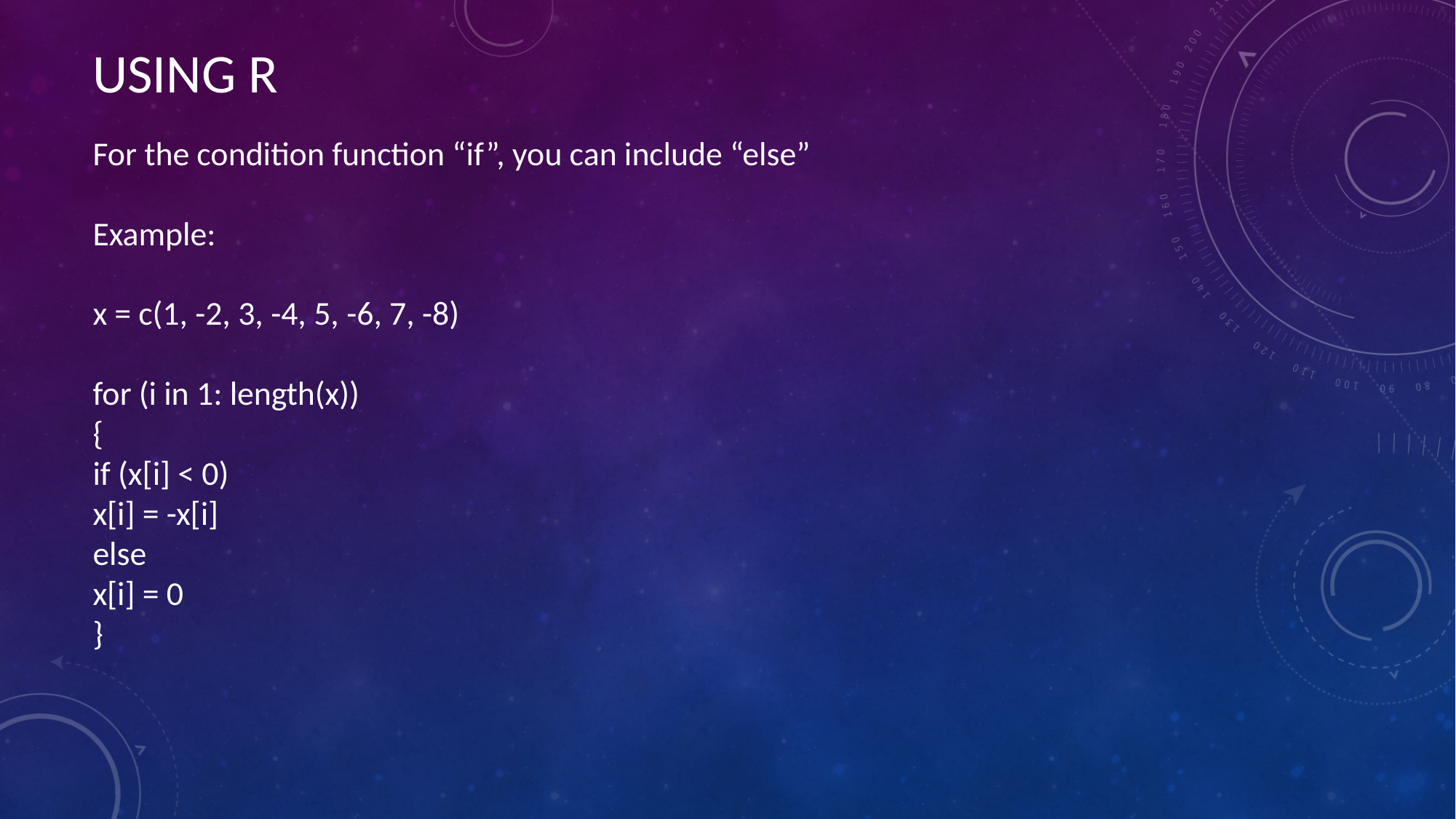

# Using R
For the condition function “if”, you can include “else”

Example:

x = c(1, -2, 3, -4, 5, -6, 7, -8)

for (i in 1: length(x))
{
if (x[i] < 0)
x[i] = -x[i]
else
x[i] = 0
}